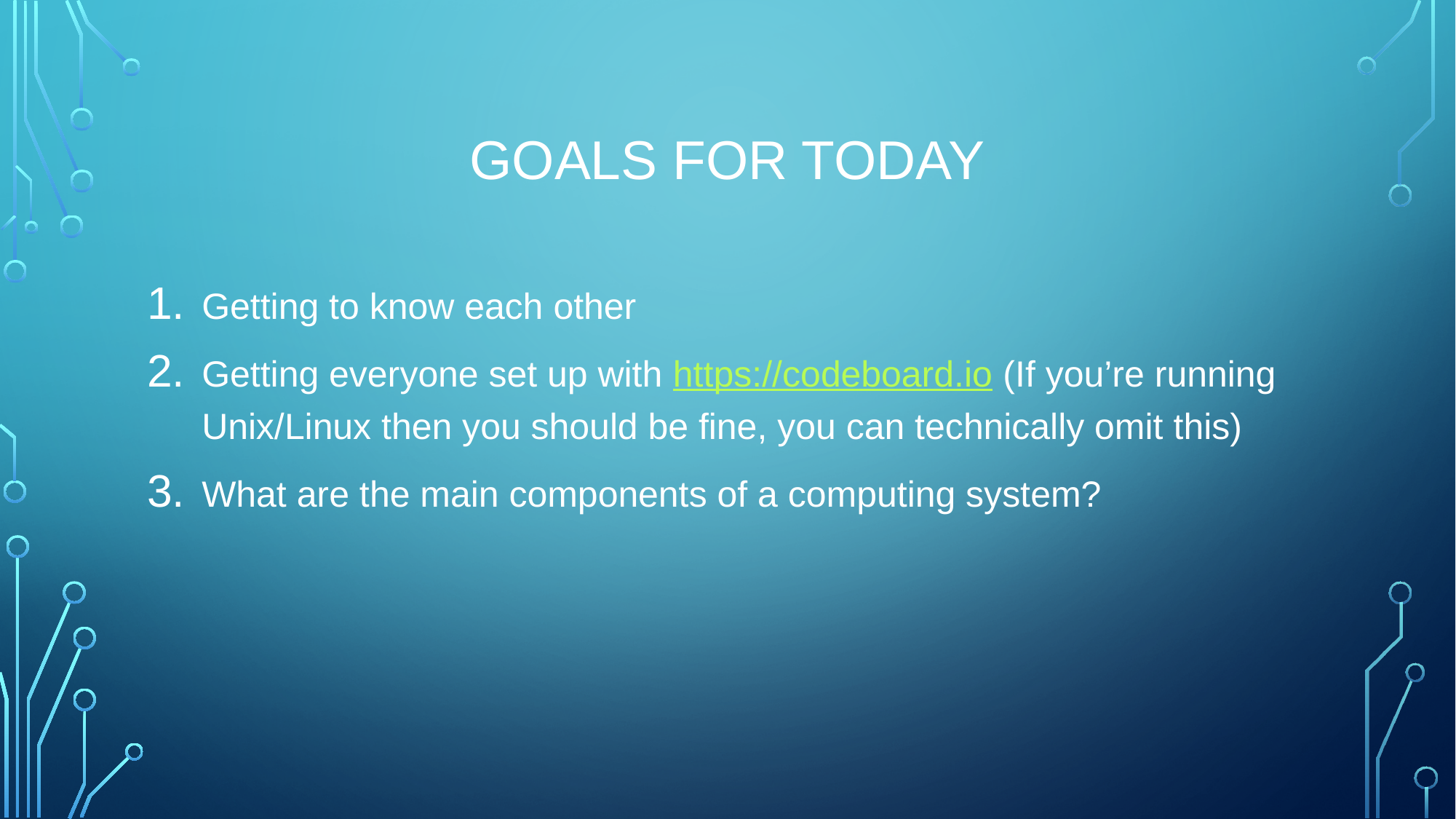

# Goals for today
Getting to know each other
Getting everyone set up with https://codeboard.io (If you’re running Unix/Linux then you should be fine, you can technically omit this)
What are the main components of a computing system?